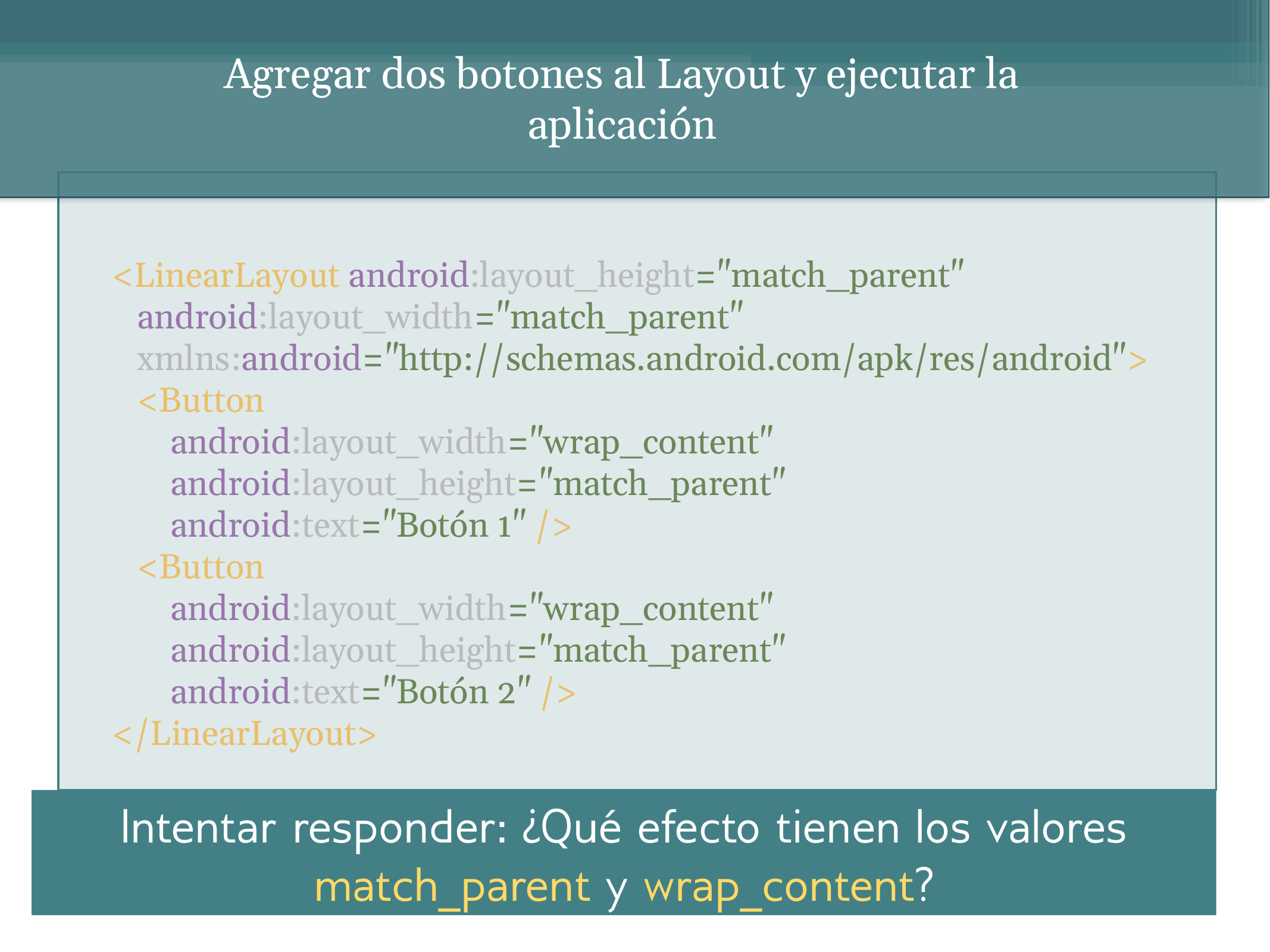

Agregar dos botones al Layout y ejecutar la
aplicación

<LinearLayout android:layout_height="match_parent"
   android:layout_width="match_parent"
   xmlns:android="http://schemas.android.com/apk/res/android">
   <Button
       android:layout_width="wrap_content"
       android:layout_height="match_parent"
       android:text="Botón 1" />
   <Button
       android:layout_width="wrap_content"
       android:layout_height="match_parent"
       android:text="Botón 2" />
</LinearLayout>

Intentar responder: ¿Qué efecto tienen los valores
match_parent y wrap_content?